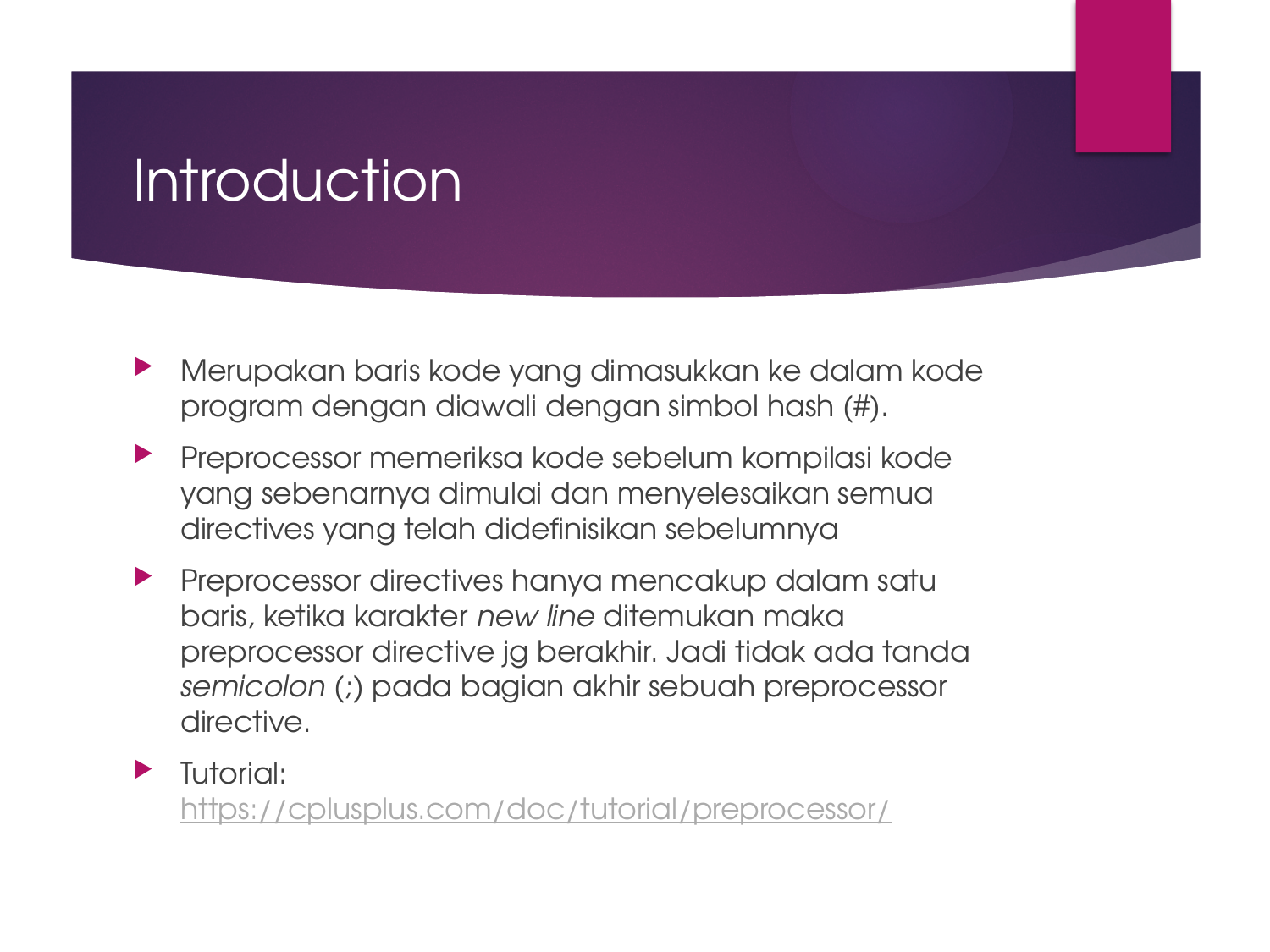

# Introduction
Merupakan baris kode yang dimasukkan ke dalam kode program dengan diawali dengan simbol hash (#).
Preprocessor memeriksa kode sebelum kompilasi kode yang sebenarnya dimulai dan menyelesaikan semua directives yang telah didefinisikan sebelumnya
Preprocessor directives hanya mencakup dalam satu baris, ketika karakter new line ditemukan maka preprocessor directive jg berakhir. Jadi tidak ada tanda semicolon (;) pada bagian akhir sebuah preprocessor directive.
Tutorial: https://cplusplus.com/doc/tutorial/preprocessor/